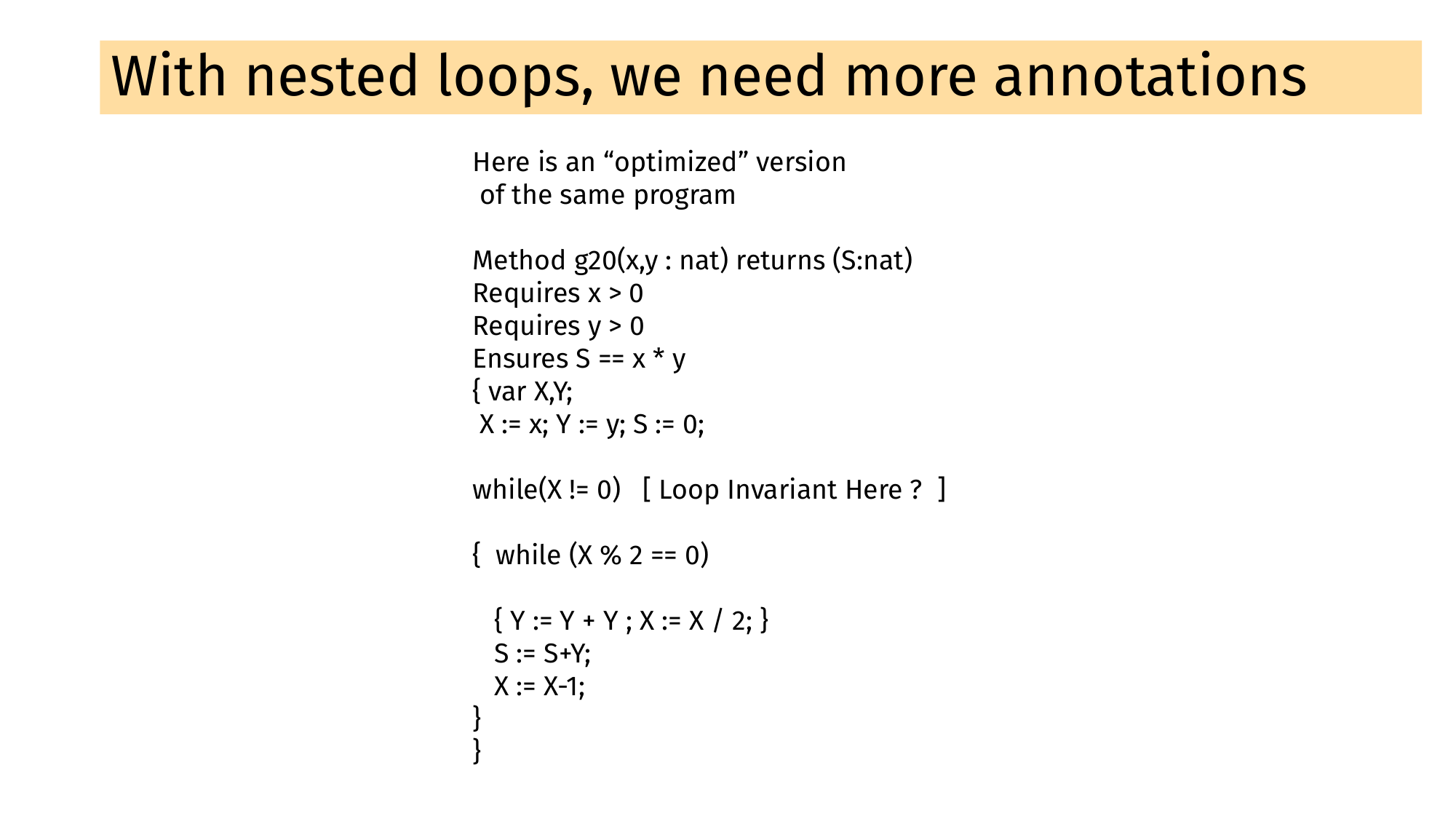

# With nested loops, we need more annotations
Here is an “optimized” version
 of the same program

Method g20(x,y : nat) returns (S:nat)
Requires x > 0
Requires y > 0
Ensures S == x * y
{ var X,Y;
 X := x; Y := y; S := 0;

while(X != 0)   [ Loop Invariant Here ?  ]

{  while (X % 2 == 0)

   { Y := Y + Y ; X := X / 2; }
   S := S+Y;
   X := X-1;
}
}